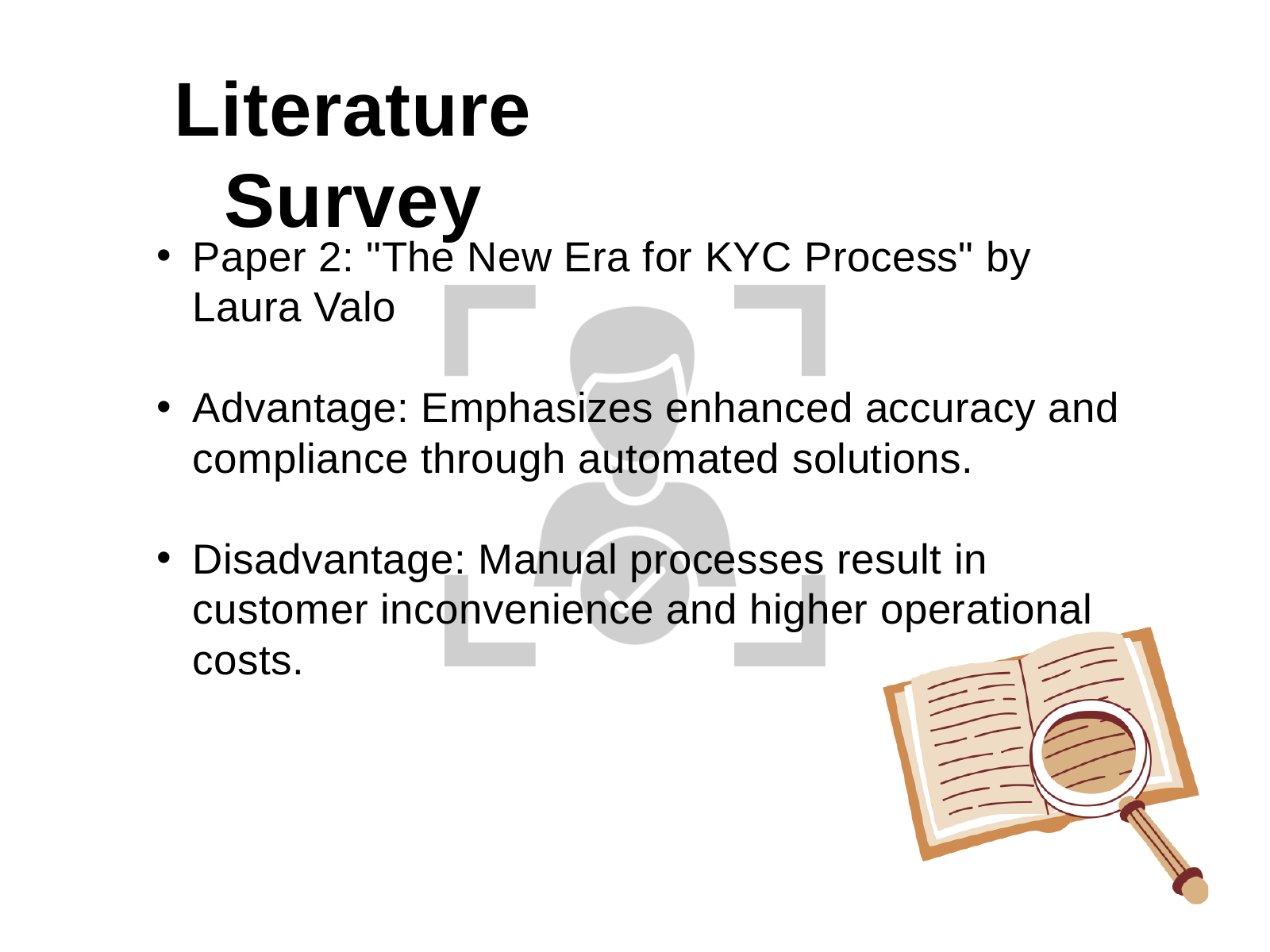

Literature Survey
Paper 2: "The New Era for KYC Process" by Laura Valo

Advantage: Emphasizes enhanced accuracy and compliance through automated solutions.

Disadvantage: Manual processes result in customer inconvenience and higher operational costs.